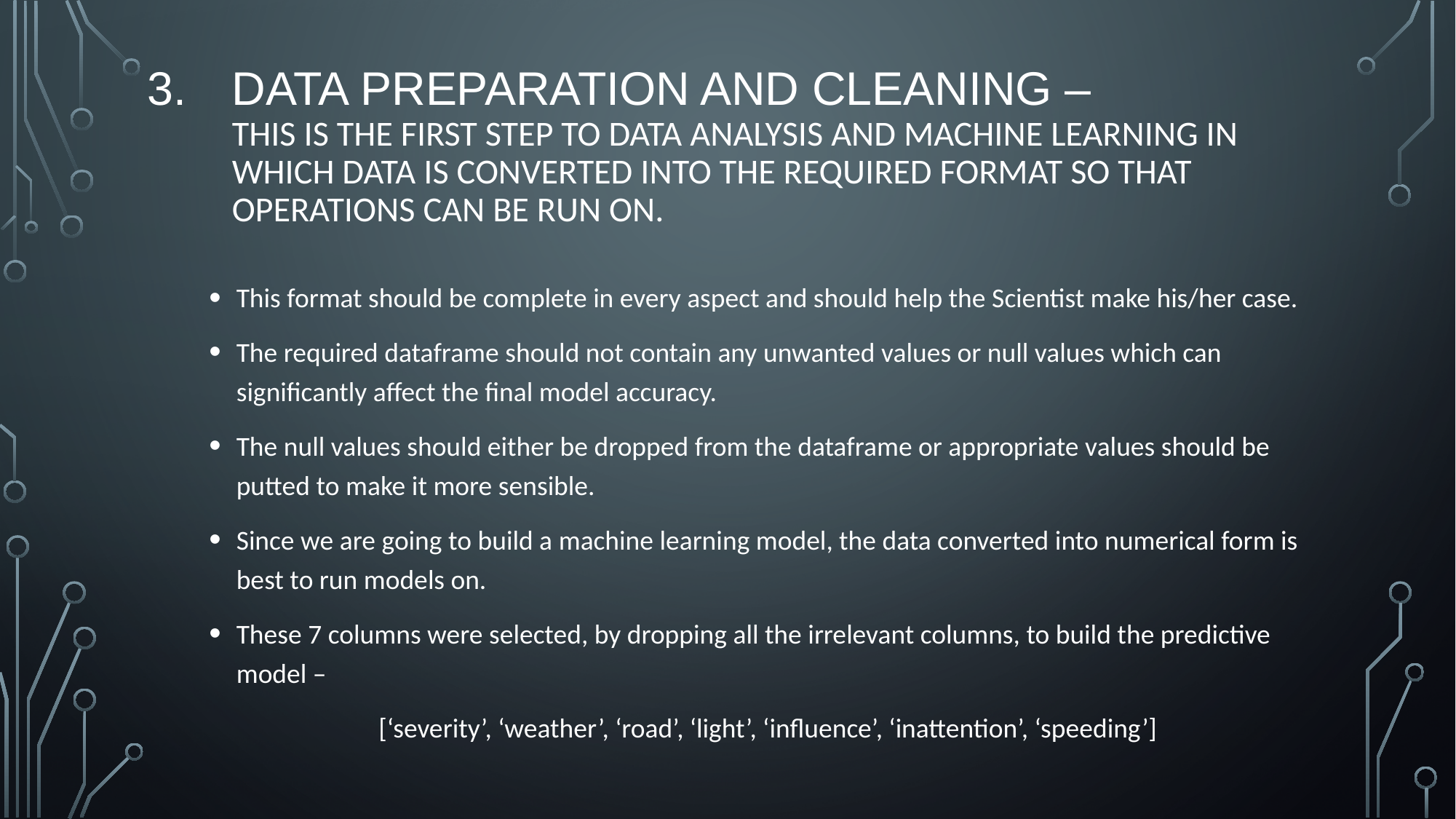

# Data preparation and cleaning – This is the first step to Data Analysis and Machine Learning in which data is converted into the required format so that operations can be run on.
This format should be complete in every aspect and should help the Scientist make his/her case.
The required dataframe should not contain any unwanted values or null values which can significantly affect the final model accuracy.
The null values should either be dropped from the dataframe or appropriate values should be putted to make it more sensible.
Since we are going to build a machine learning model, the data converted into numerical form is best to run models on.
These 7 columns were selected, by dropping all the irrelevant columns, to build the predictive model –
[‘severity’, ‘weather’, ‘road’, ‘light’, ‘influence’, ‘inattention’, ‘speeding’]